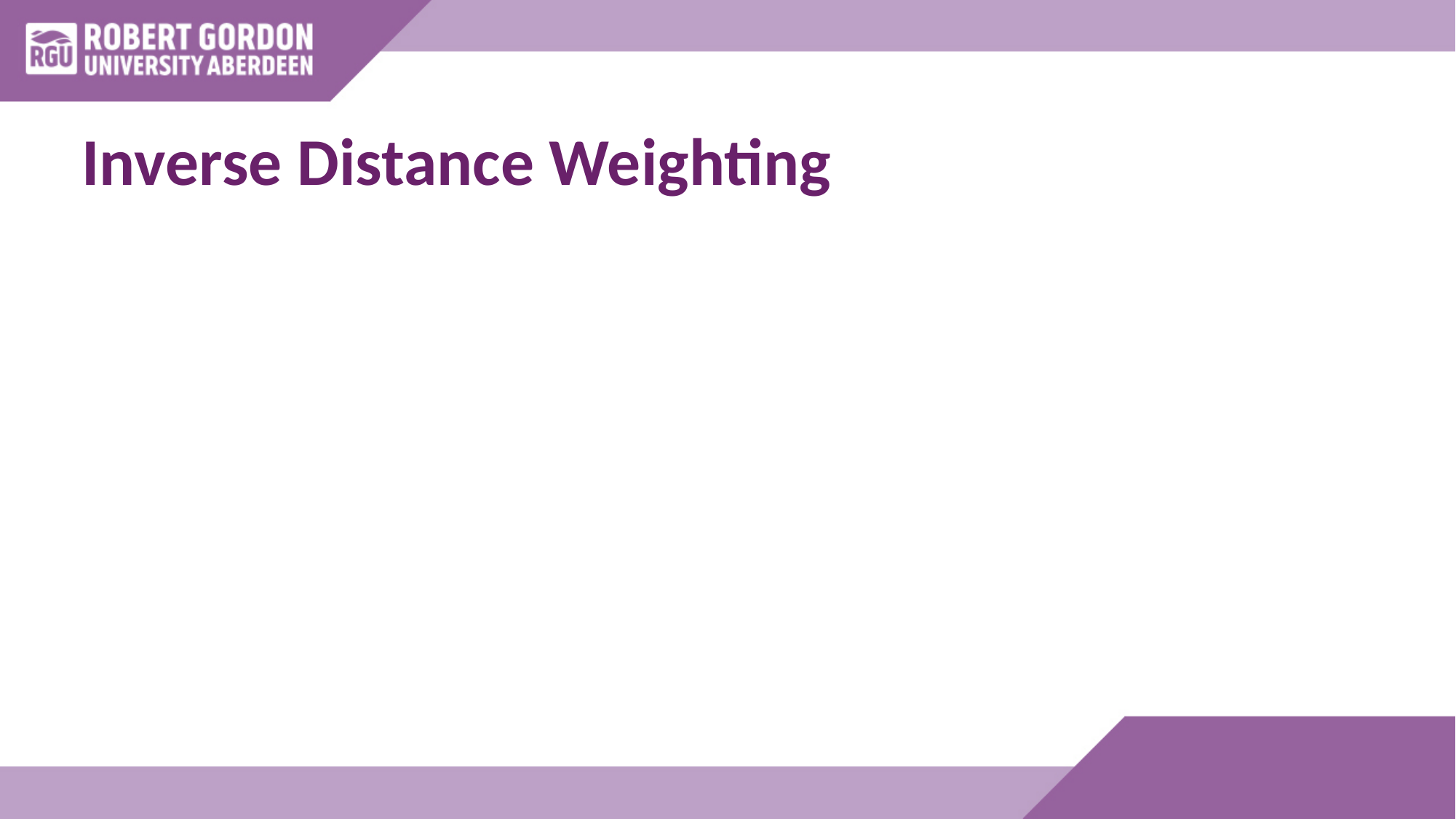

# Inverse Distance Weighting
If the distance is zero, inverse weight is infinity
Solutions
take the class of the instance with zero distance as the solution
if more than one take a majority vote on these
Other solution
Add a small amount, e.g.  0.001 to denominator
no longer dividing by zero